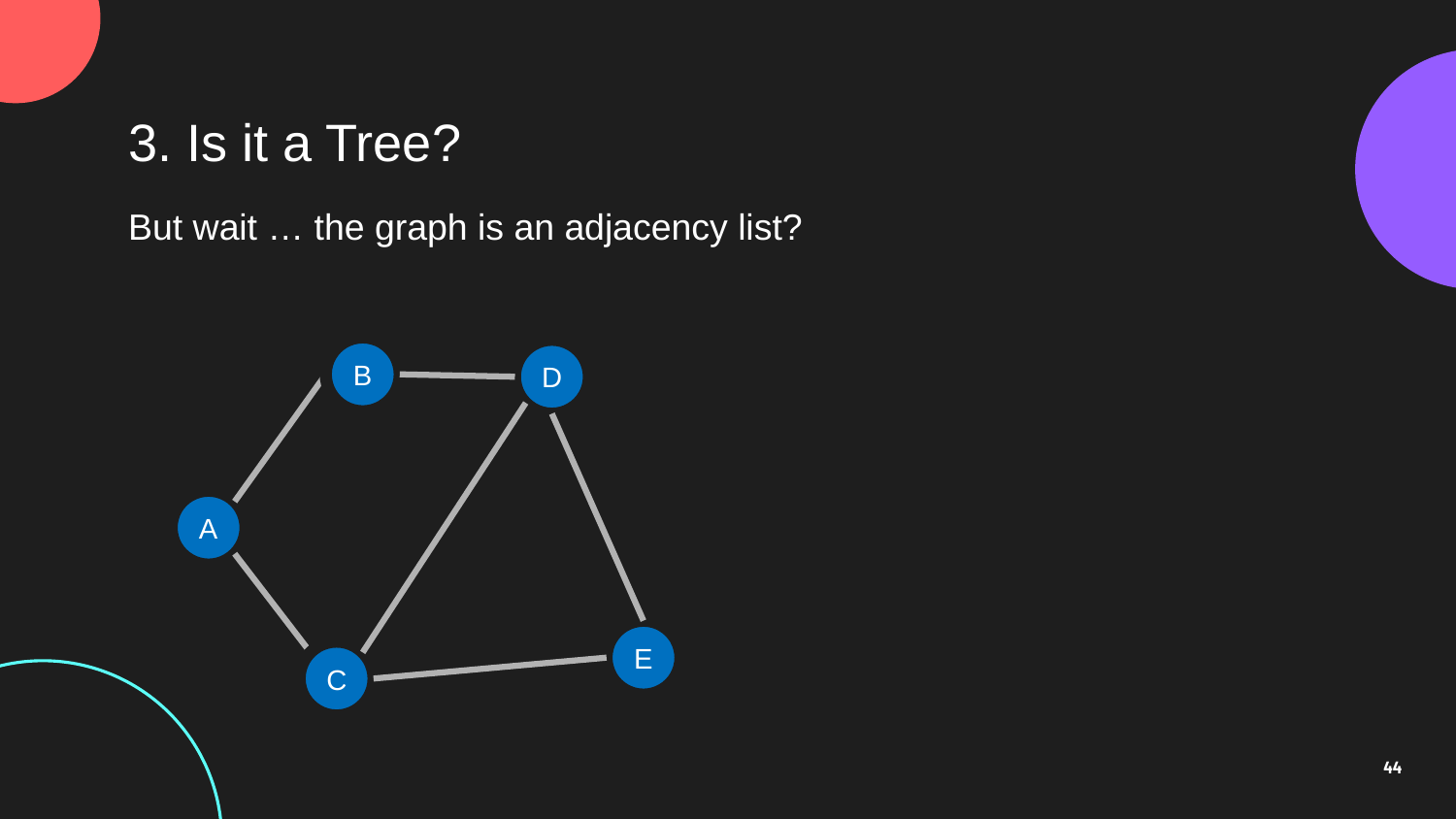

3. Is it a Tree?
But wait … the graph is an adjacency list?

B
D
A
E
C
44